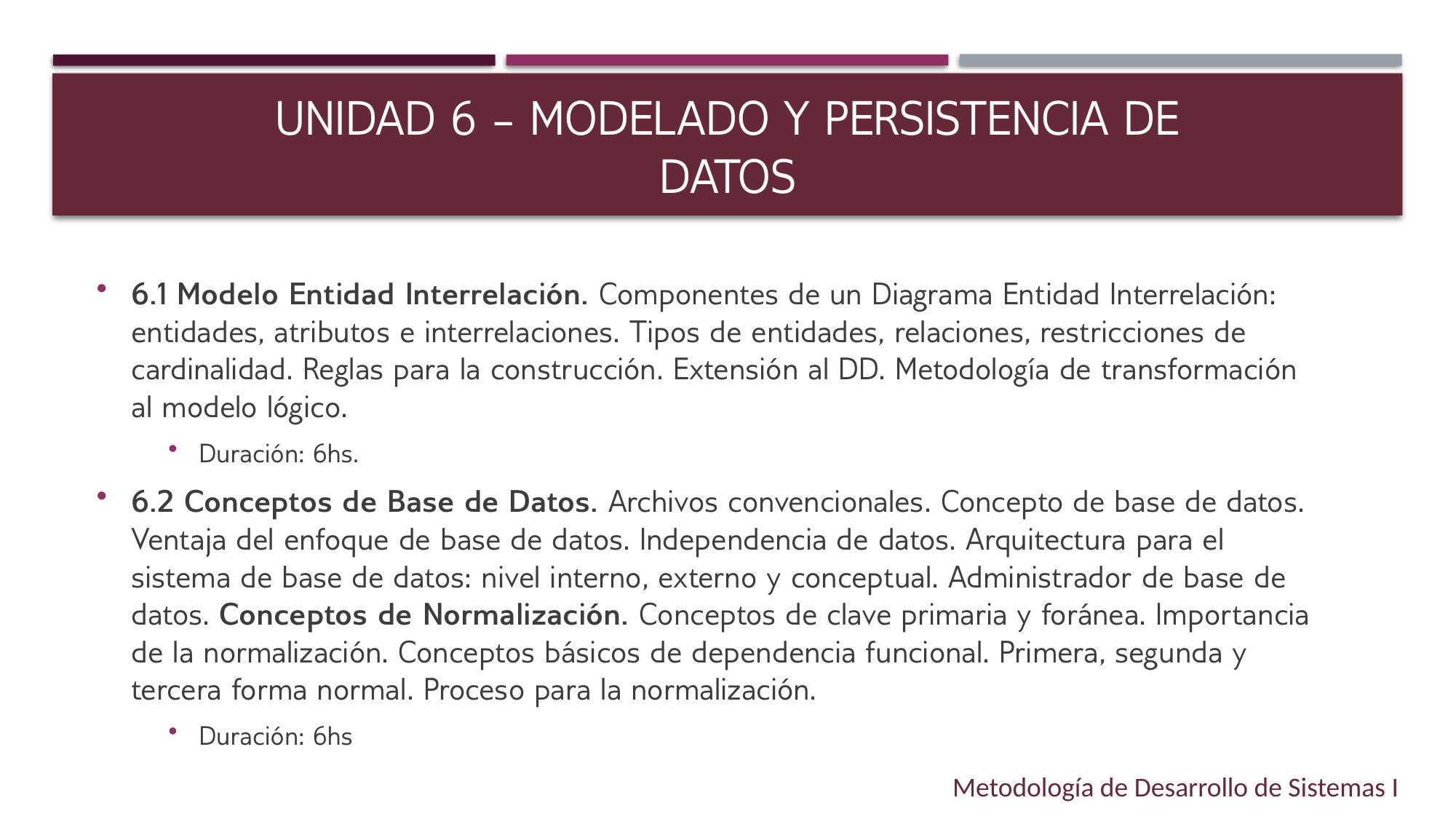

# Unidad 6 – modelado y persistencia de datos
6.1 Modelo Entidad Interrelación. Componentes de un Diagrama Entidad Interrelación: entidades, atributos e interrelaciones. Tipos de entidades, relaciones, restricciones de cardinalidad. Reglas para la construcción. Extensión al DD. Metodología de transformación al modelo lógico.
Duración: 6hs.
6.2 Conceptos de Base de Datos. Archivos convencionales. Concepto de base de datos. Ventaja del enfoque de base de datos. Independencia de datos. Arquitectura para el sistema de base de datos: nivel interno, externo y conceptual. Administrador de base de datos. Conceptos de Normalización. Conceptos de clave primaria y foránea. Importancia de la normalización. Conceptos básicos de dependencia funcional. Primera, segunda y tercera forma normal. Proceso para la normalización.
Duración: 6hs
Metodología de Desarrollo de Sistemas I